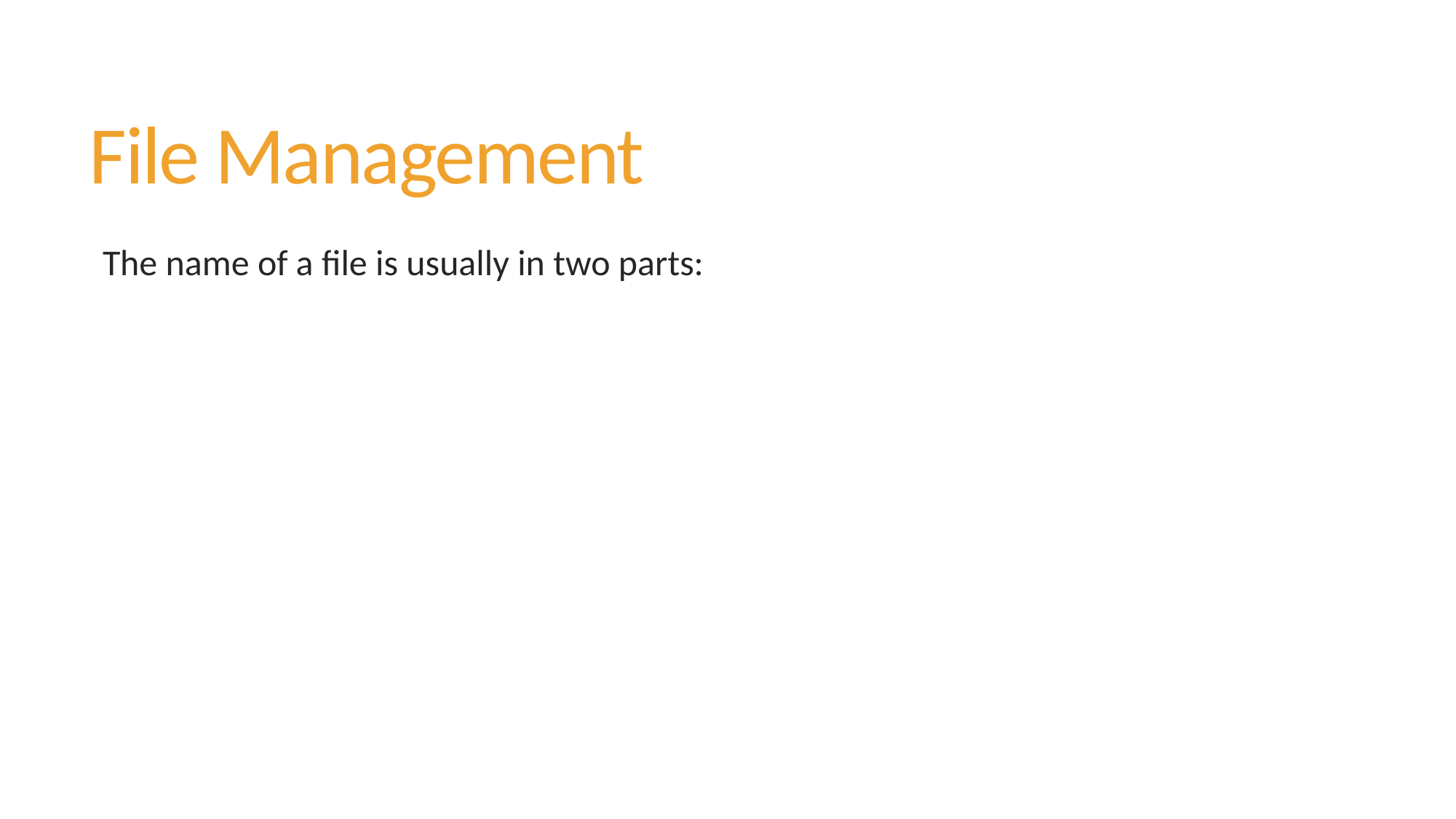

# File Management
The name of a file is usually in two parts: